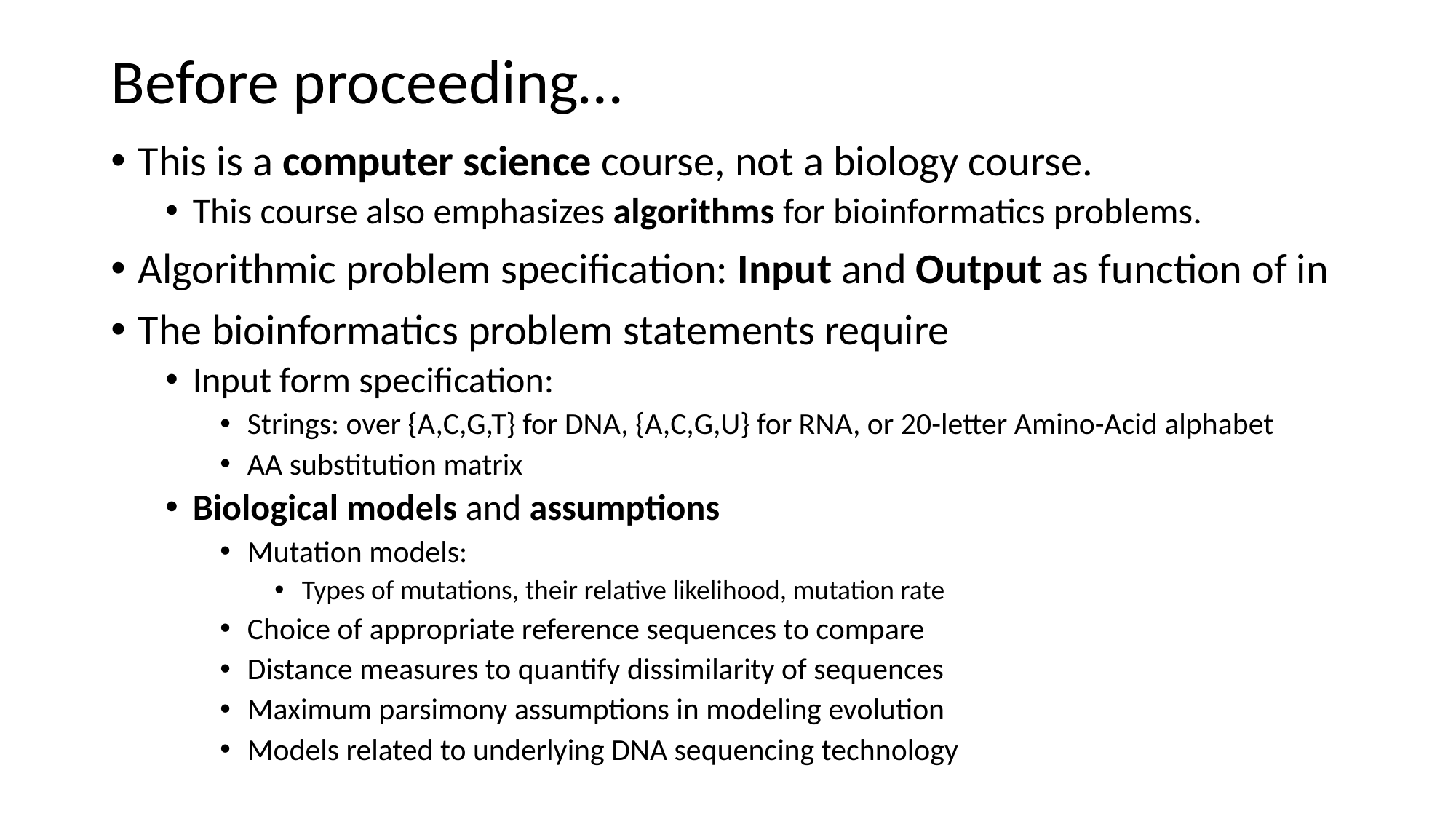

# Before proceeding…
This is a computer science course, not a biology course.
This course also emphasizes algorithms for bioinformatics problems.
Algorithmic problem specification: Input and Output as function of in
The bioinformatics problem statements require
Input form specification:
Strings: over {A,C,G,T} for DNA, {A,C,G,U} for RNA, or 20-letter Amino-Acid alphabet
AA substitution matrix
Biological models and assumptions
Mutation models:
Types of mutations, their relative likelihood, mutation rate
Choice of appropriate reference sequences to compare
Distance measures to quantify dissimilarity of sequences
Maximum parsimony assumptions in modeling evolution
Models related to underlying DNA sequencing technology